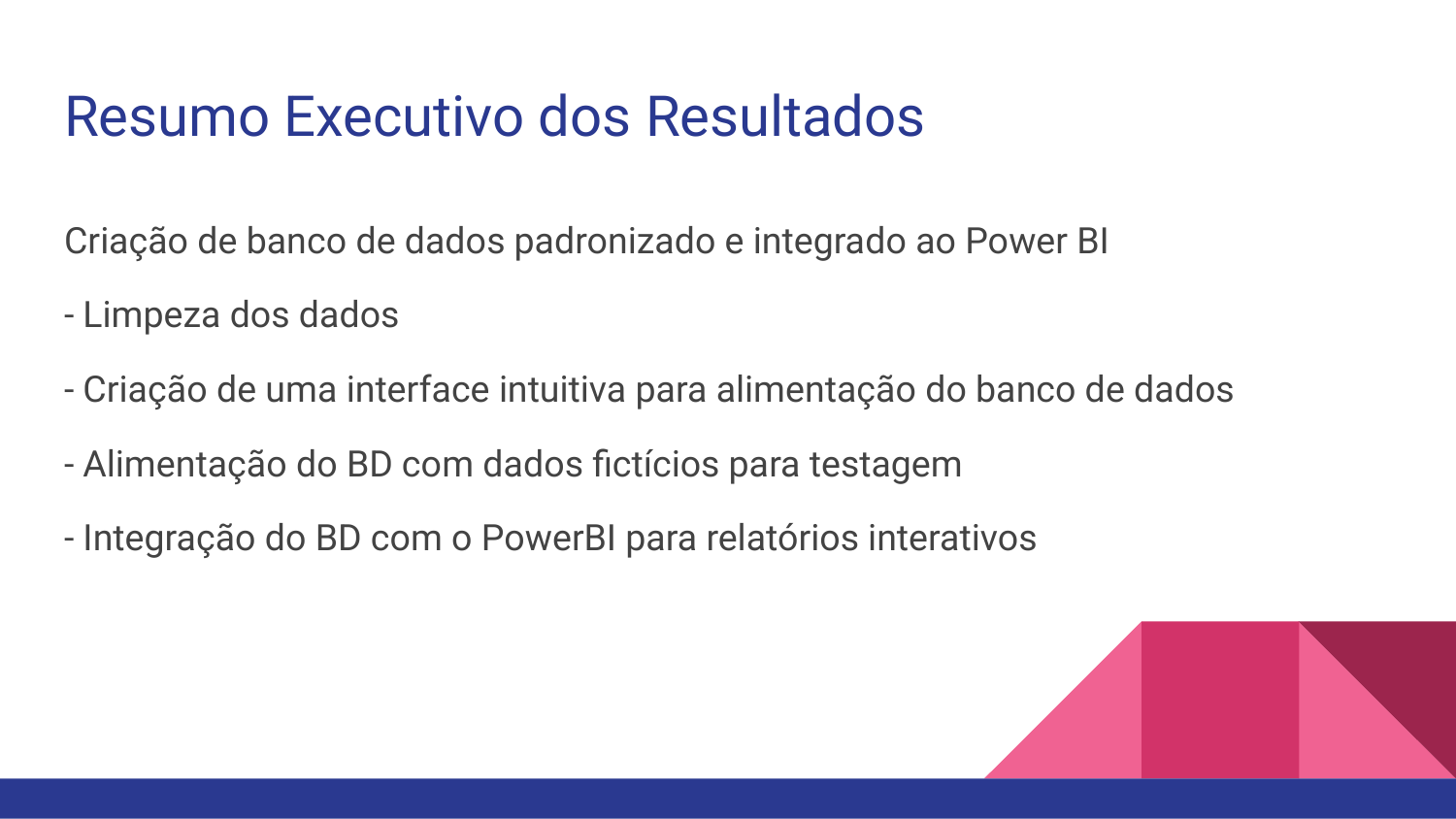

# Resumo Executivo dos Resultados
Criação de banco de dados padronizado e integrado ao Power BI
- Limpeza dos dados
- Criação de uma interface intuitiva para alimentação do banco de dados
- Alimentação do BD com dados fictícios para testagem
- Integração do BD com o PowerBI para relatórios interativos